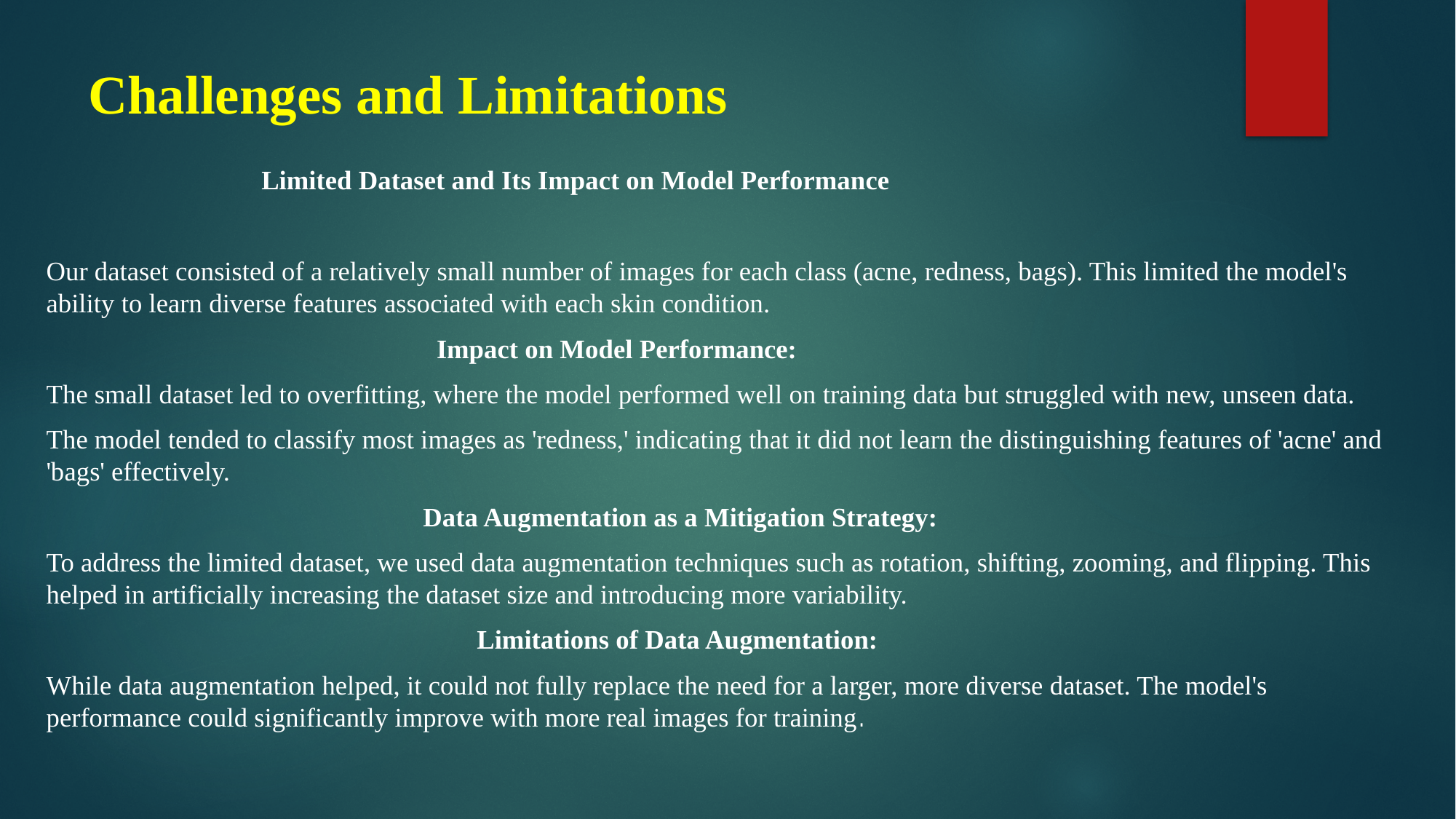

# Challenges and Limitations
                                Limited Dataset and Its Impact on Model Performance

Our dataset consisted of a relatively small number of images for each class (acne, redness, bags). This limited the model's ability to learn diverse features associated with each skin condition.
                                                          Impact on Model Performance:
The small dataset led to overfitting, where the model performed well on training data but struggled with new, unseen data.
The model tended to classify most images as 'redness,' indicating that it did not learn the distinguishing features of 'acne' and 'bags' effectively.
                                                        Data Augmentation as a Mitigation Strategy:
To address the limited dataset, we used data augmentation techniques such as rotation, shifting, zooming, and flipping. This helped in artificially increasing the dataset size and introducing more variability.
                                                                Limitations of Data Augmentation:
While data augmentation helped, it could not fully replace the need for a larger, more diverse dataset. The model's performance could significantly improve with more real images for training.